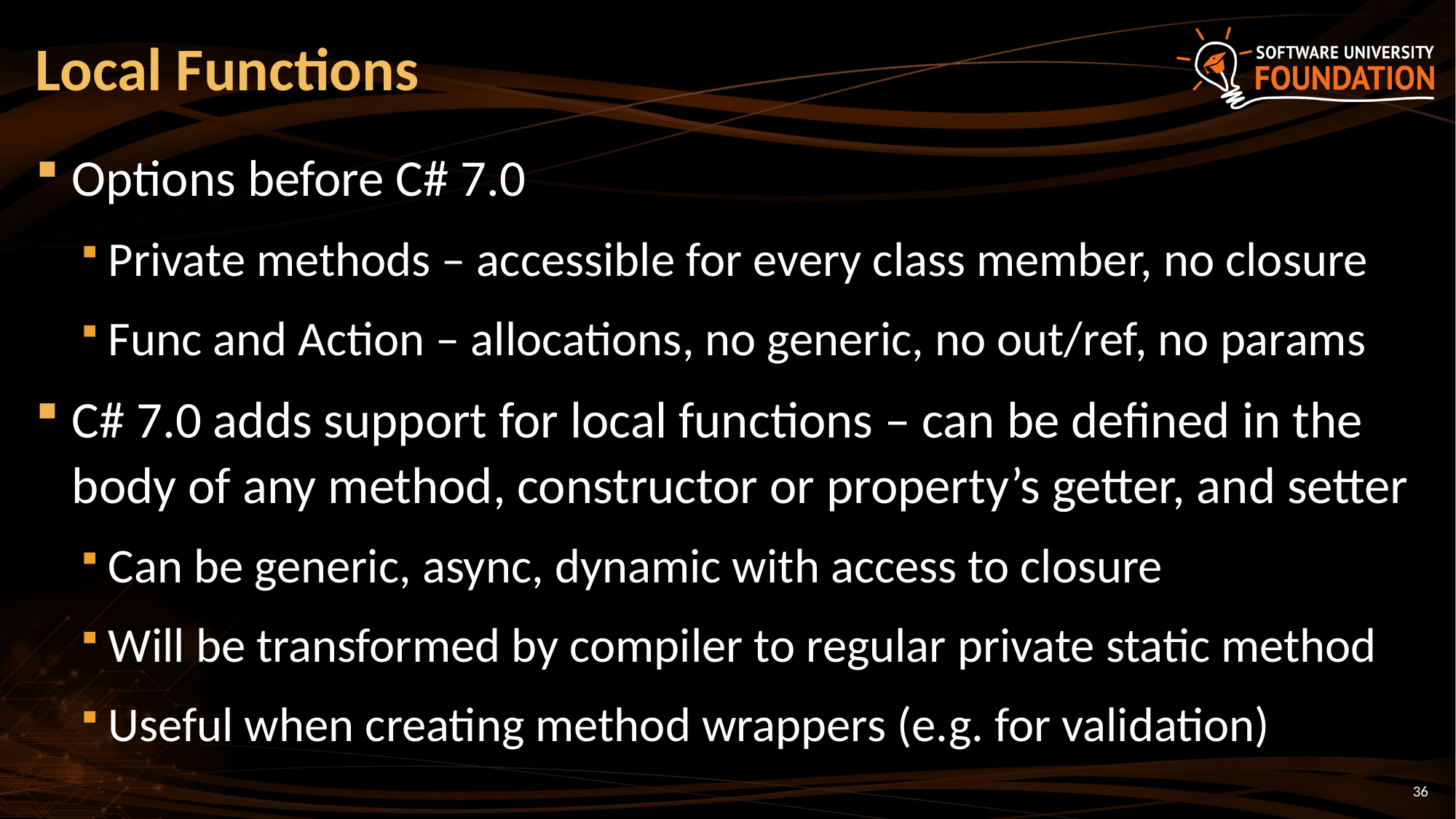

# Local Functions
Options before C# 7.0
Private methods – accessible for every class member, no closure
Func and Action – allocations, no generic, no out/ref, no params
C# 7.0 adds support for local functions – can be defined in the body of any method, constructor or property’s getter, and setter
Can be generic, async, dynamic with access to closure
Will be transformed by compiler to regular private static method
Useful when creating method wrappers (e.g. for validation)

36